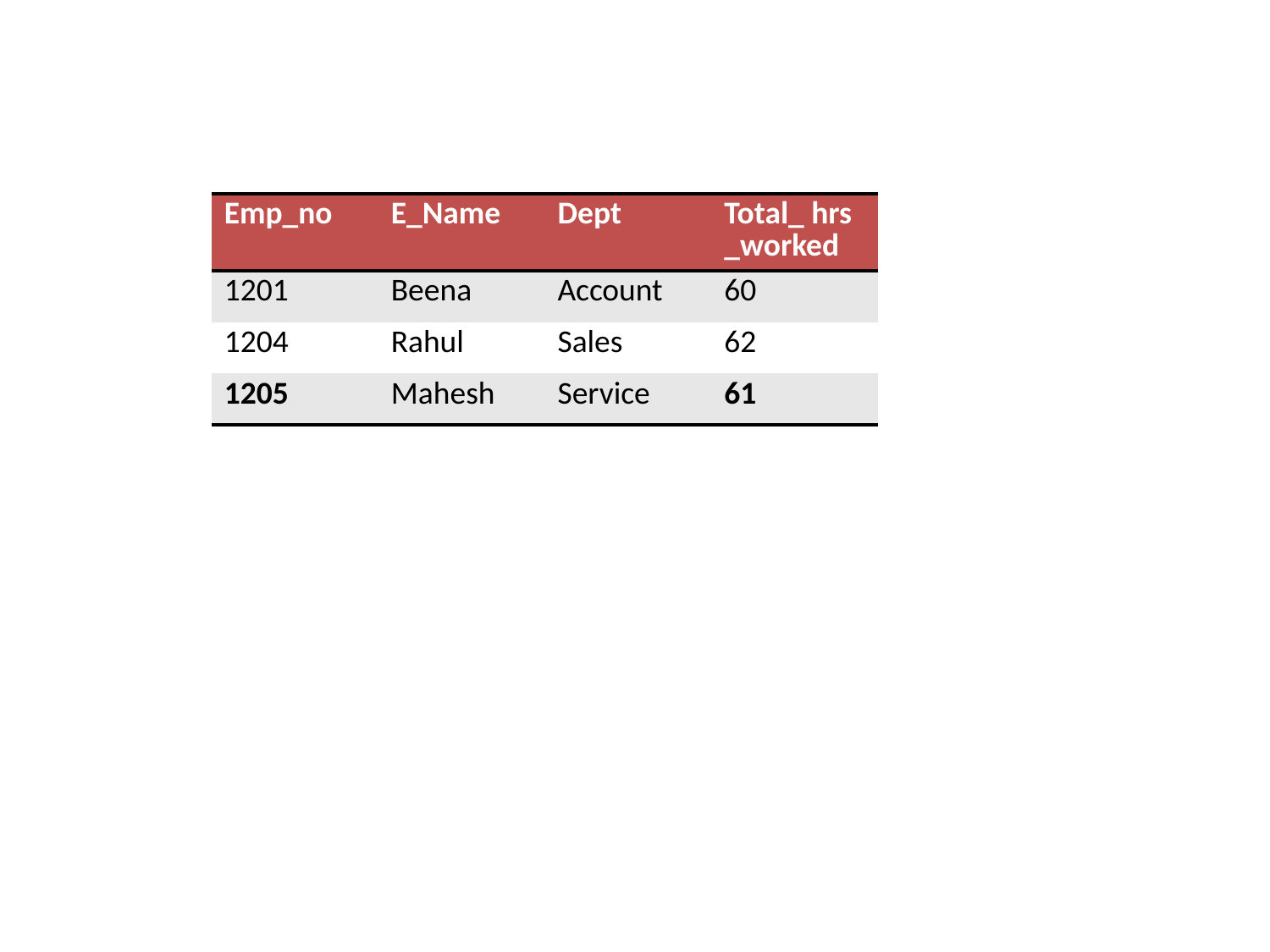

| Emp\_no | E\_Name | Dept | Total\_ hrs \_worked |
| --- | --- | --- | --- |
| 1201 | Beena | Account | 60 |
| 1204 | Rahul | Sales | 62 |
| 1205 | Mahesh | Service | 61 |